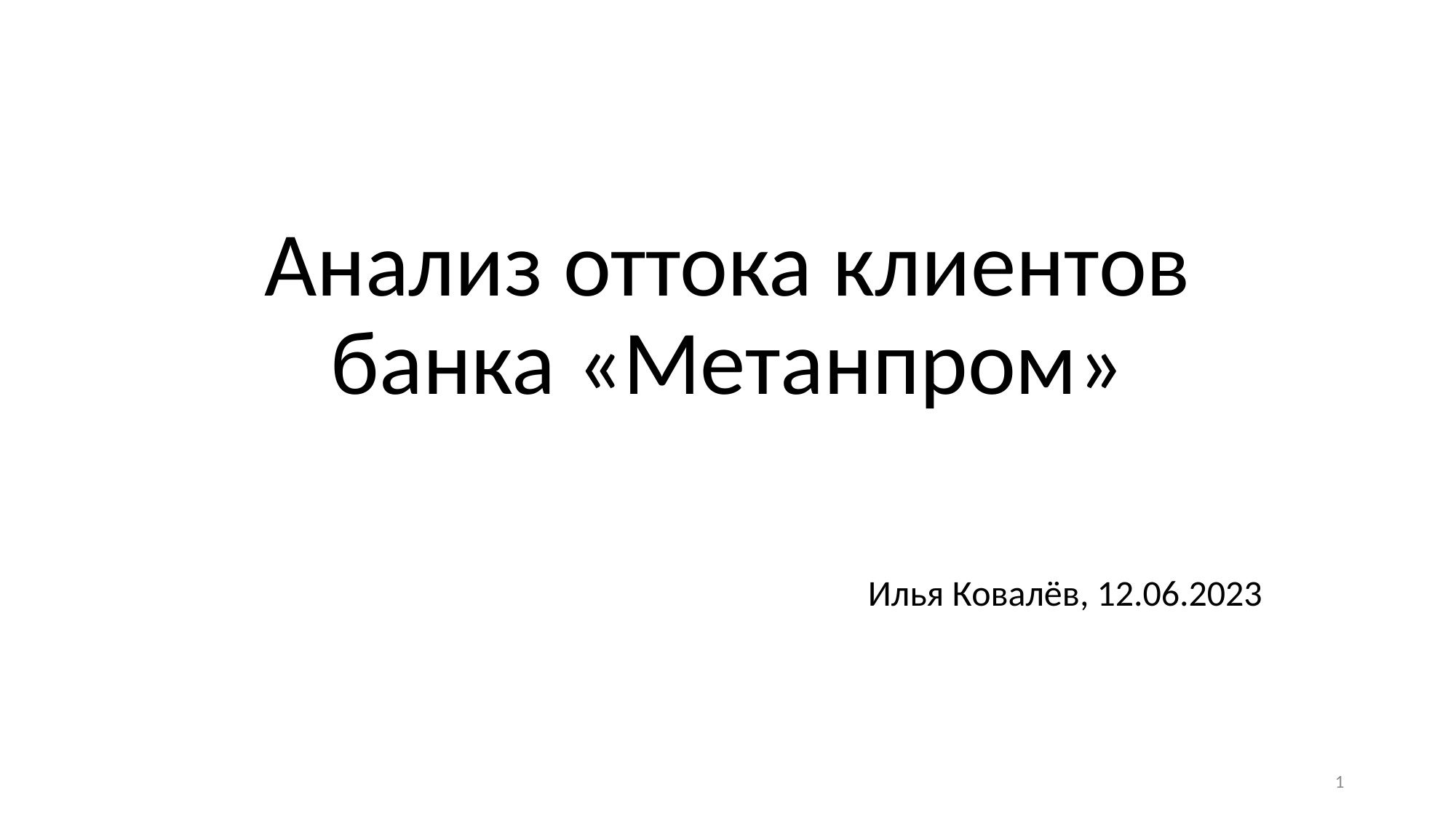

# Анализ оттока клиентов банка «Метанпром»
Илья Ковалёв, 12.06.2023
1